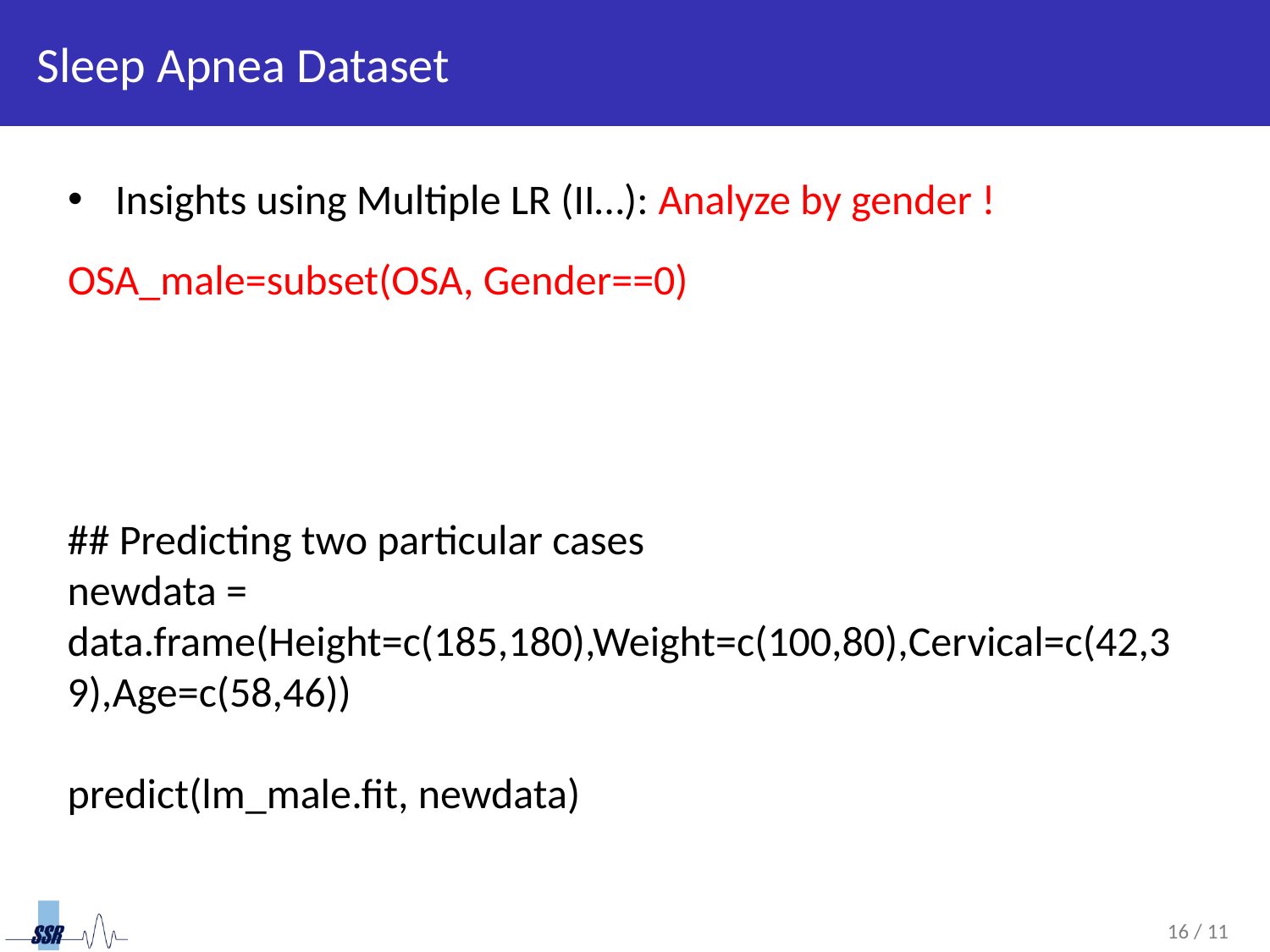

# Sleep Apnea Dataset
Insights using Multiple LR (II…): Analyze by gender !
OSA_male=subset(OSA, Gender==0)

## Predicting two particular cases
newdata = data.frame(Height=c(185,180),Weight=c(100,80),Cervical=c(42,39),Age=c(58,46))

predict(lm_male.fit, newdata)